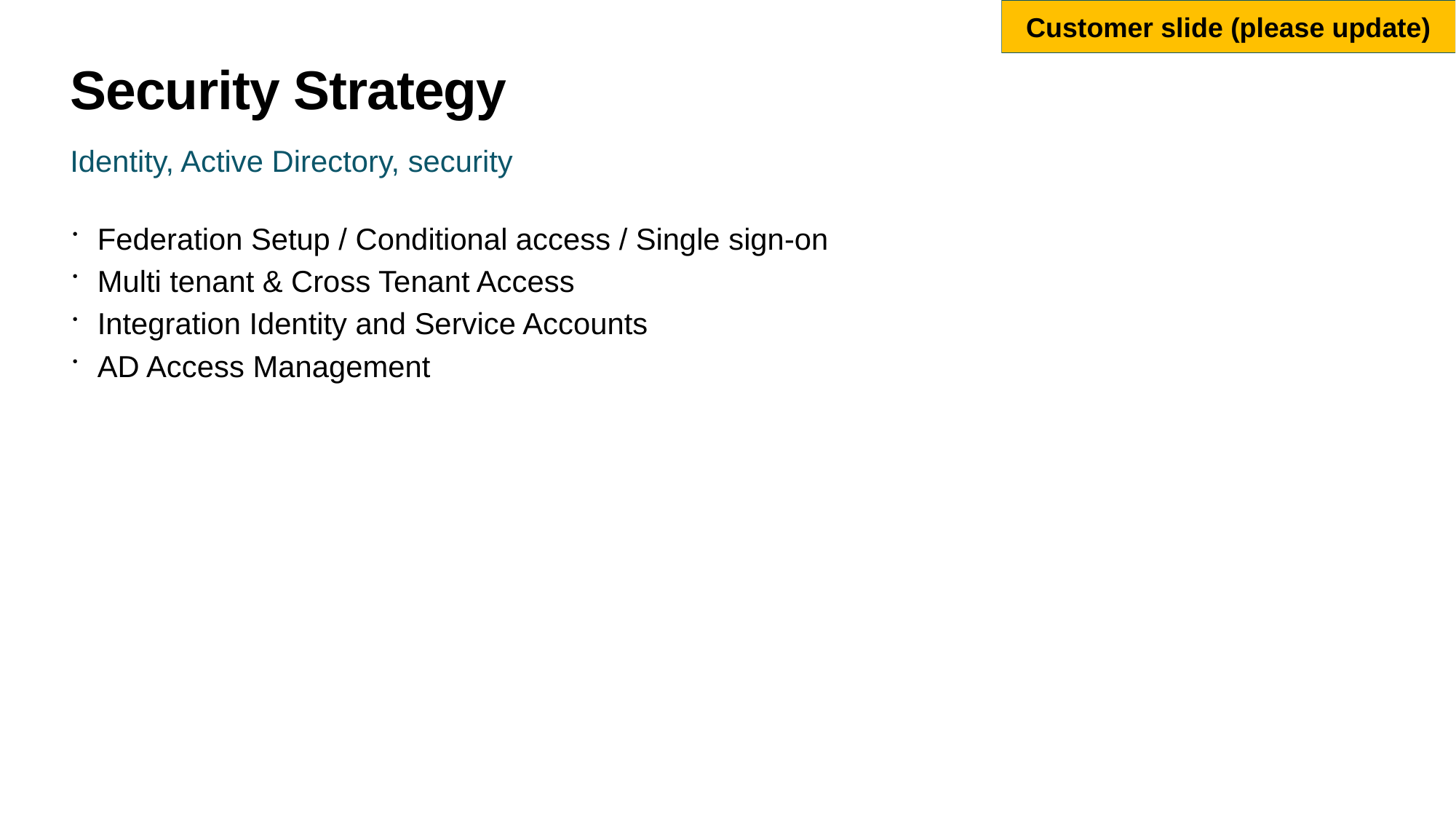

# Security Strategy
Identity, Active Directory, security
Federation Setup / Conditional access / Single sign-on
Multi tenant & Cross Tenant Access
Integration Identity and Service Accounts
AD Access Management